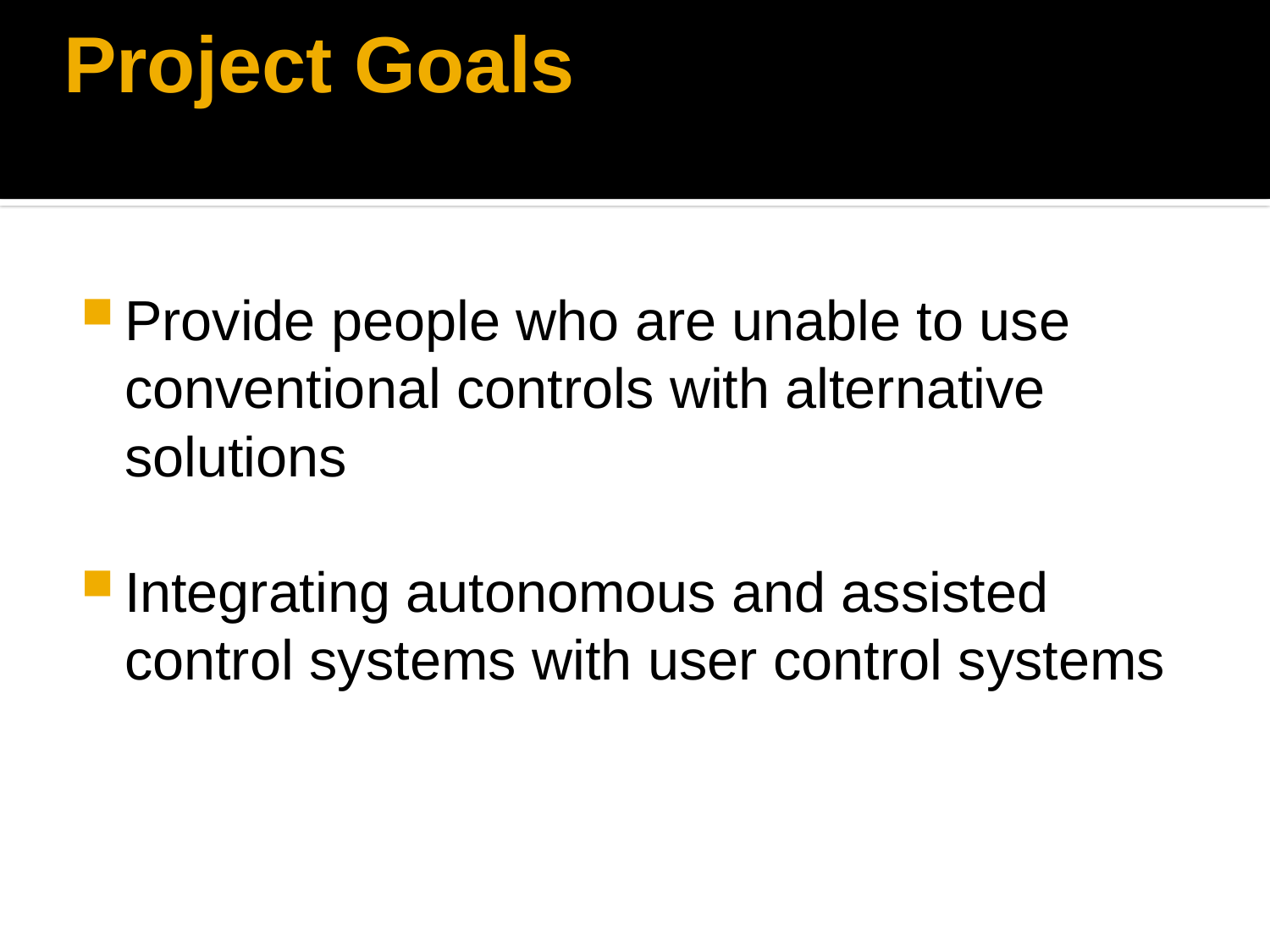

Project Goals

Provide people who are unable to use conventional controls with alternative solutions
Integrating autonomous and assisted control systems with user control systems